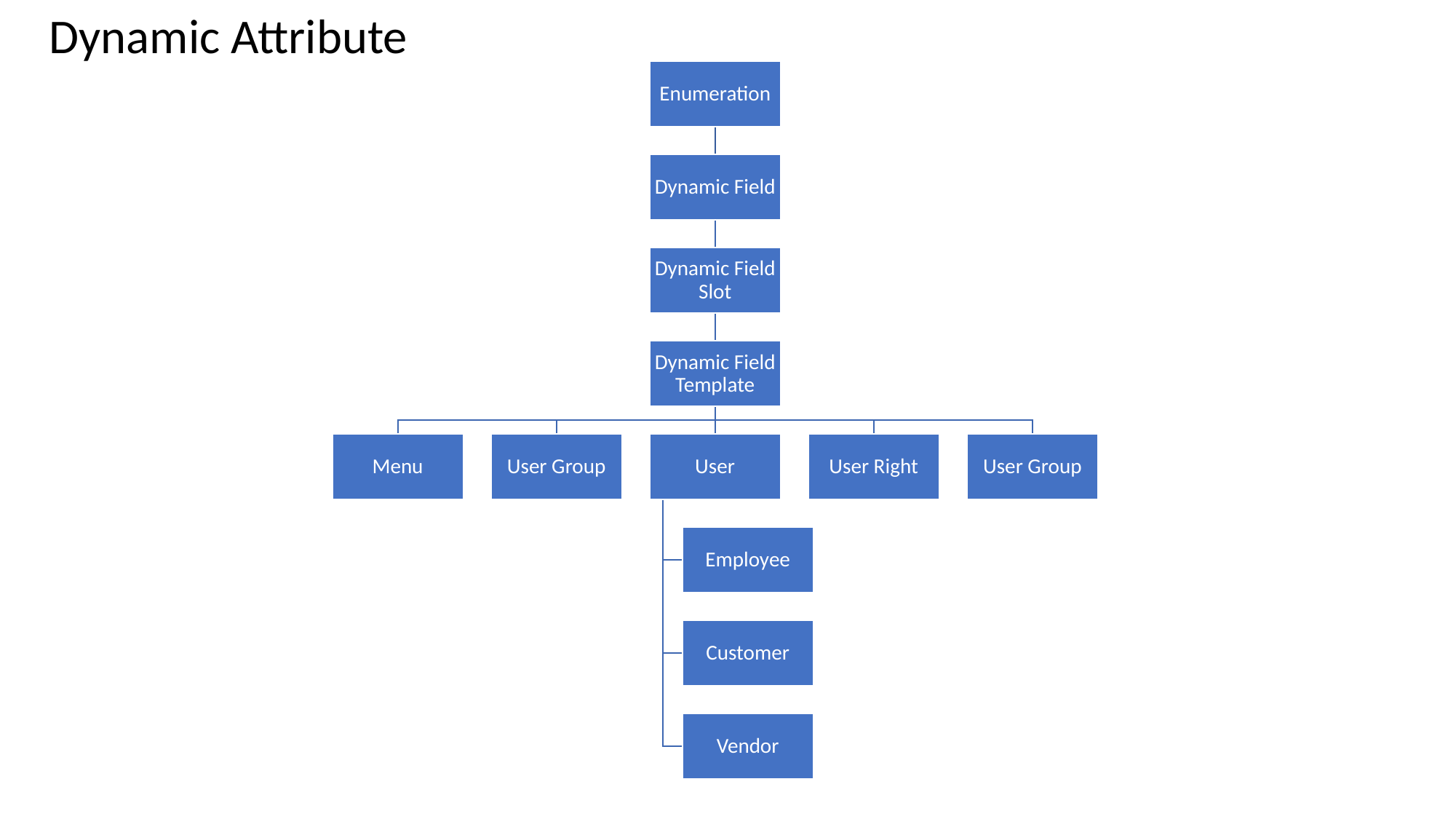

Dynamic Attribute
Enumeration
Dynamic Field
Dynamic Field Slot
Dynamic Field Template
Menu
User Group
User
Employee
Customer
Vendor
User Right
User Group